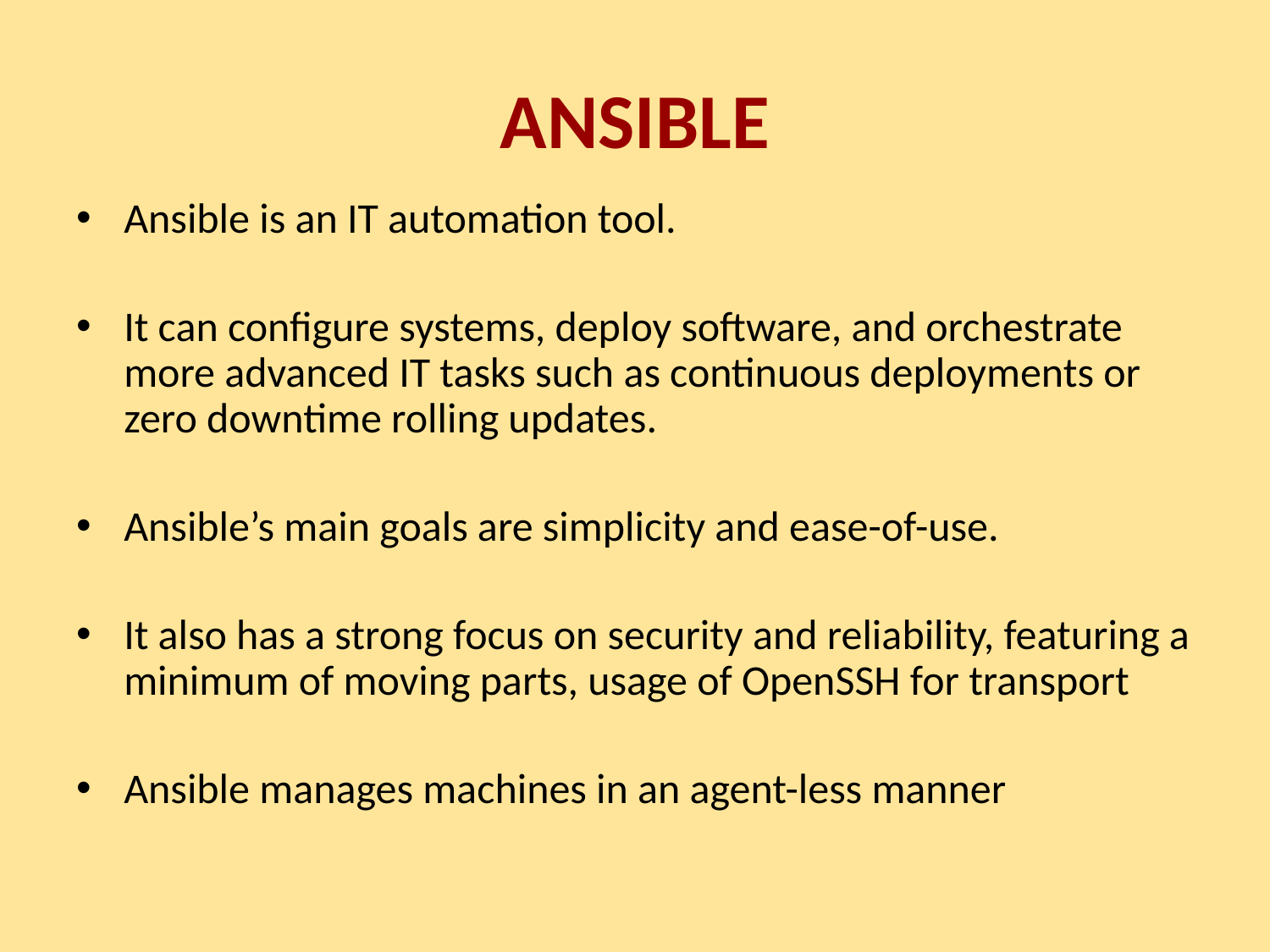

# ANSIBLE
Ansible is an IT automation tool.

It can configure systems, deploy software, and orchestrate more advanced IT tasks such as continuous deployments or zero downtime rolling updates.

Ansible’s main goals are simplicity and ease-of-use.

It also has a strong focus on security and reliability, featuring a minimum of moving parts, usage of OpenSSH for transport

Ansible manages machines in an agent-less manner